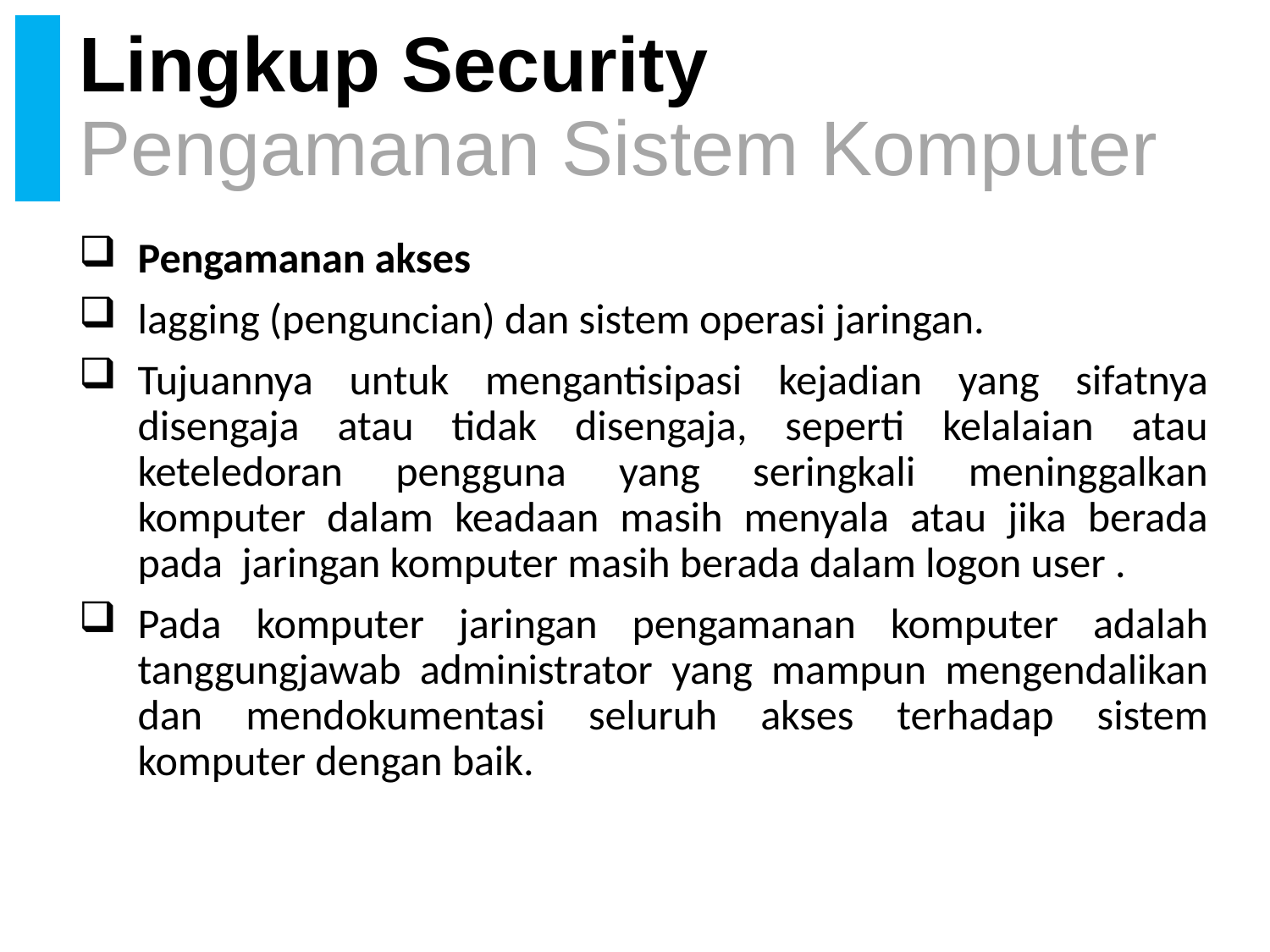

# Lingkup Security Pengamanan Sistem Komputer
Pengamanan akses
lagging (penguncian) dan sistem operasi jaringan.
Tujuannya untuk mengantisipasi kejadian yang sifatnya disengaja atau tidak disengaja, seperti kelalaian atau keteledoran pengguna yang seringkali meninggalkan komputer dalam keadaan masih menyala atau jika berada pada  jaringan komputer masih berada dalam logon user .
Pada komputer jaringan pengamanan komputer adalah tanggungjawab administrator yang mampun mengendalikan dan mendokumentasi seluruh akses terhadap sistem komputer dengan baik.